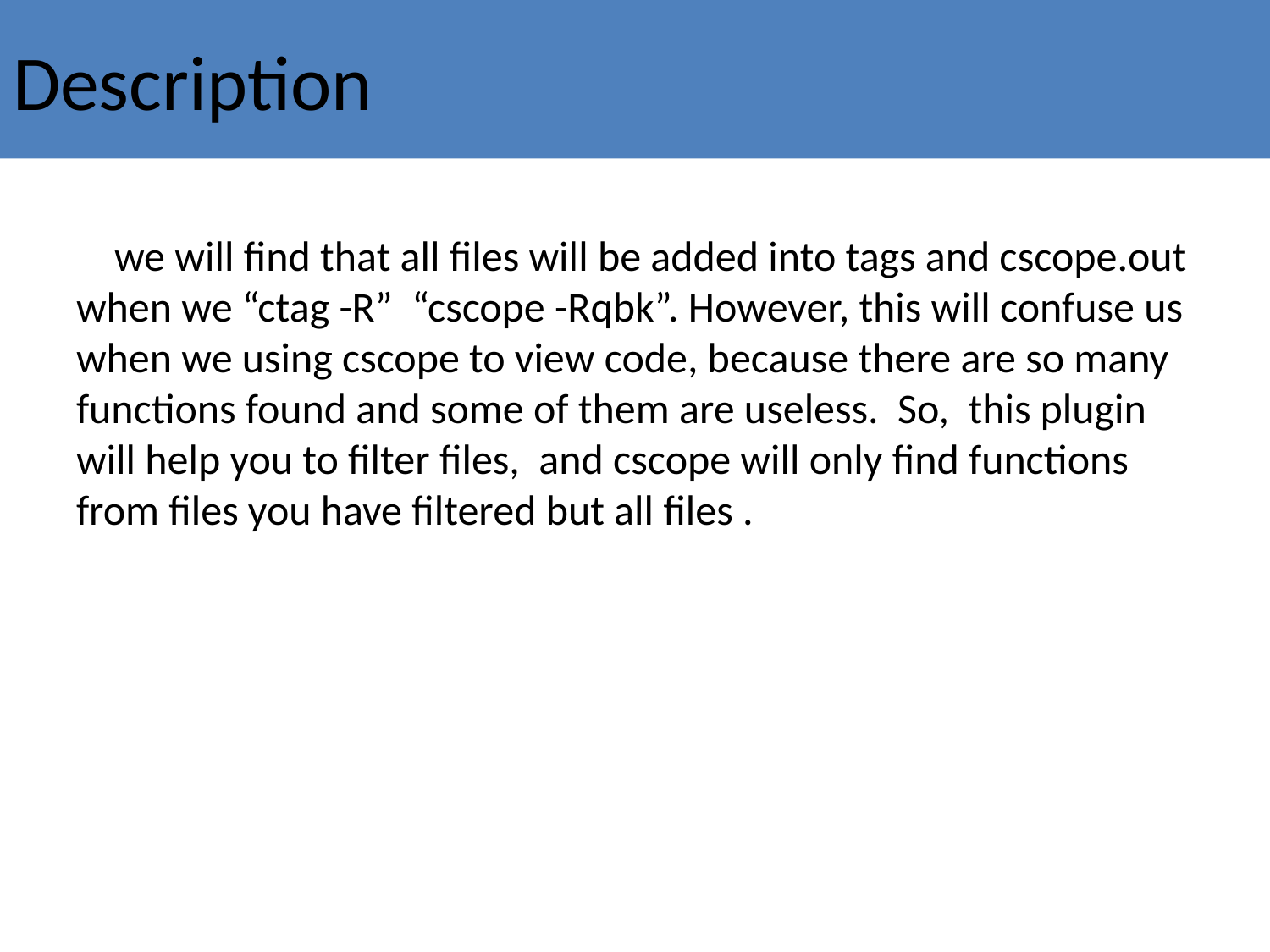

# Description
    we will find that all files will be added into tags and cscope.out when we “ctag -R”  “cscope -Rqbk”. However, this will confuse us when we using cscope to view code, because there are so many functions found and some of them are useless.  So,  this plugin will help you to filter files,  and cscope will only find functions from files you have filtered but all files .